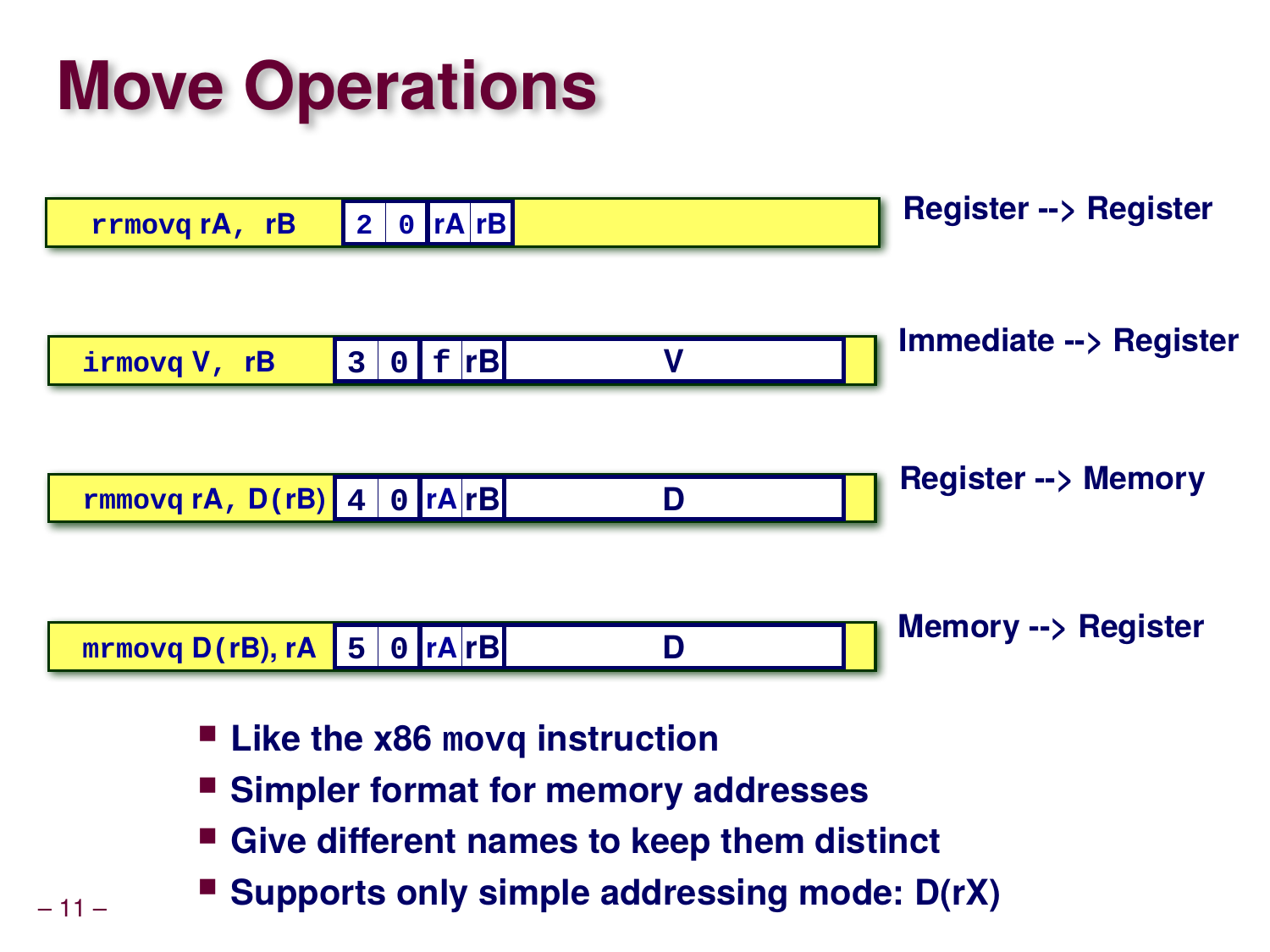

# Move Operations
Register --> Register

rrmovq rA, rB
2

0
rA

rB
Immediate --> Register

irmovq V, rB
3

0
f

rB
V
Register --> Memory

rmmovq rA, D(rB)
4

0
rA

rB
D
Memory --> Register

mrmovq D(rB), rA
5

0
rA

rB
D
Like the x86 movq instruction
Simpler format for memory addresses
Give different names to keep them distinct
Supports only simple addressing mode: D(rX)